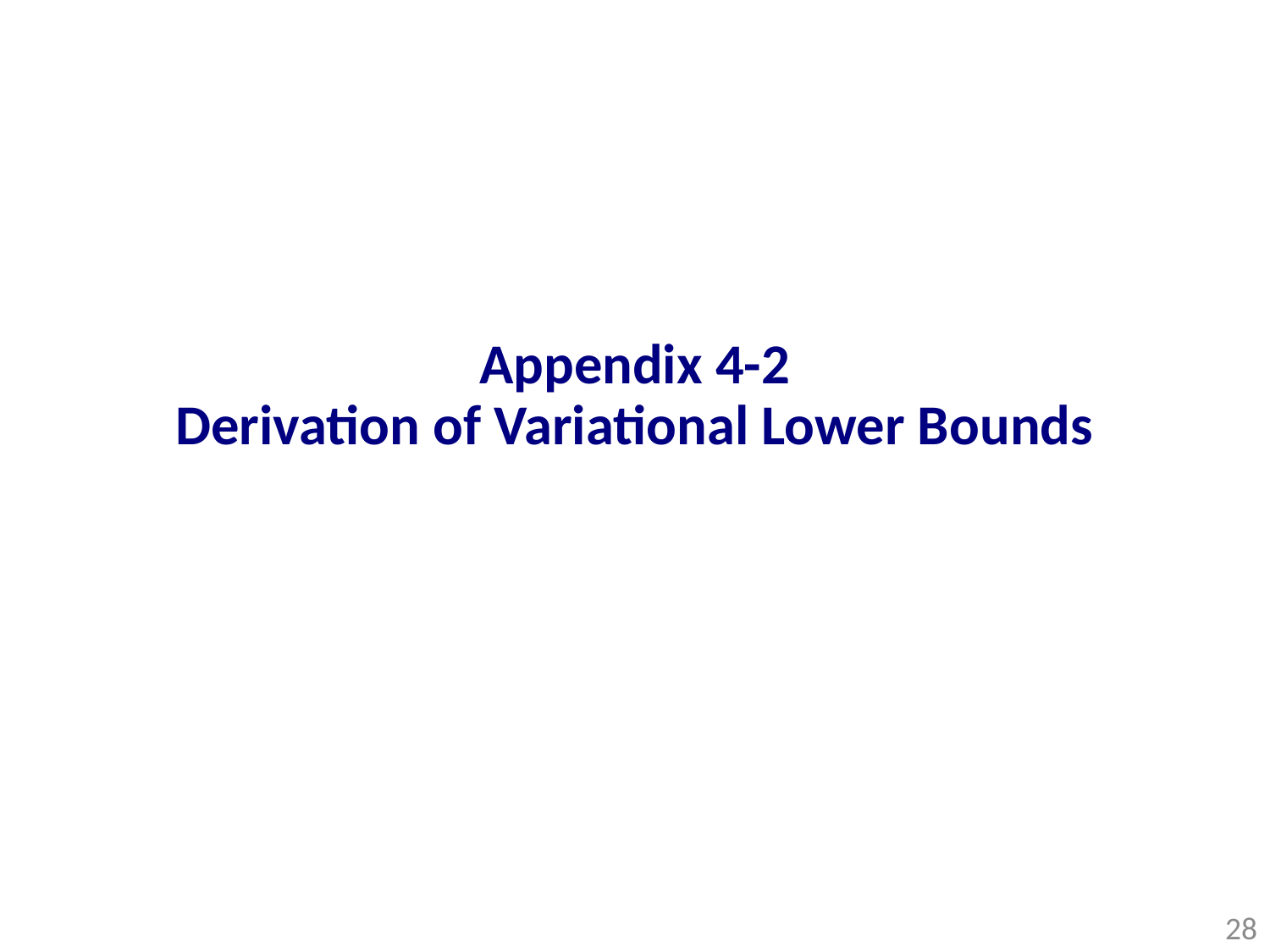

Appendix 4-2
Derivation of Variational Lower Bounds
28